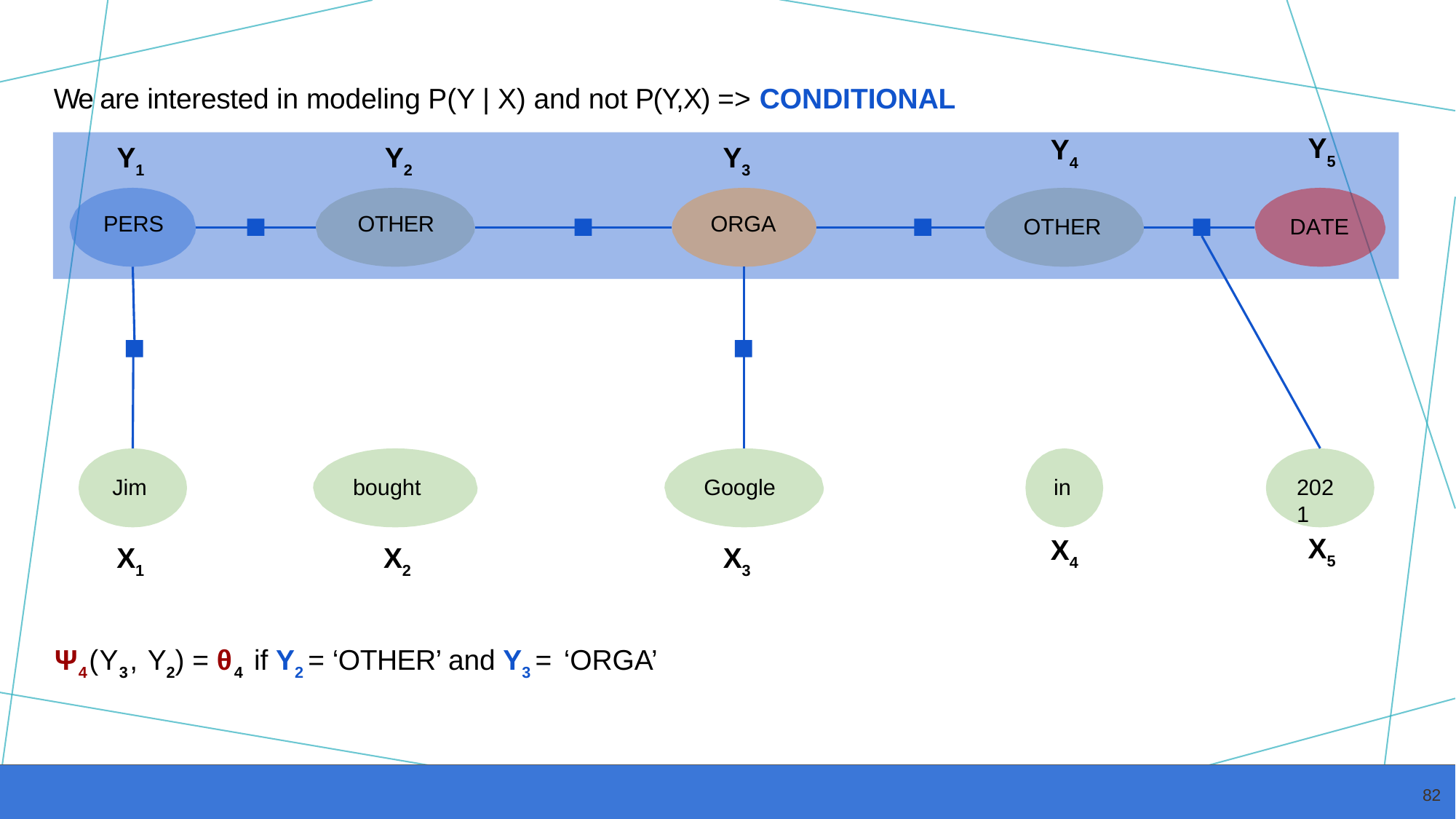

We are interested in modeling P(Y | X) and not P(Y,X) => CONDITIONAL
Y5
Y4

Y1

PERS
Y2

OTHER
Y3

ORGA

OTHER
DATE

Google
2021
Jim
bought
in
X5
X4
X1
X2
X3
Ψ4(Y3, Y2) = θ4 if Y2 = ‘OTHER’ and Y3 = ‘ORGA’

82